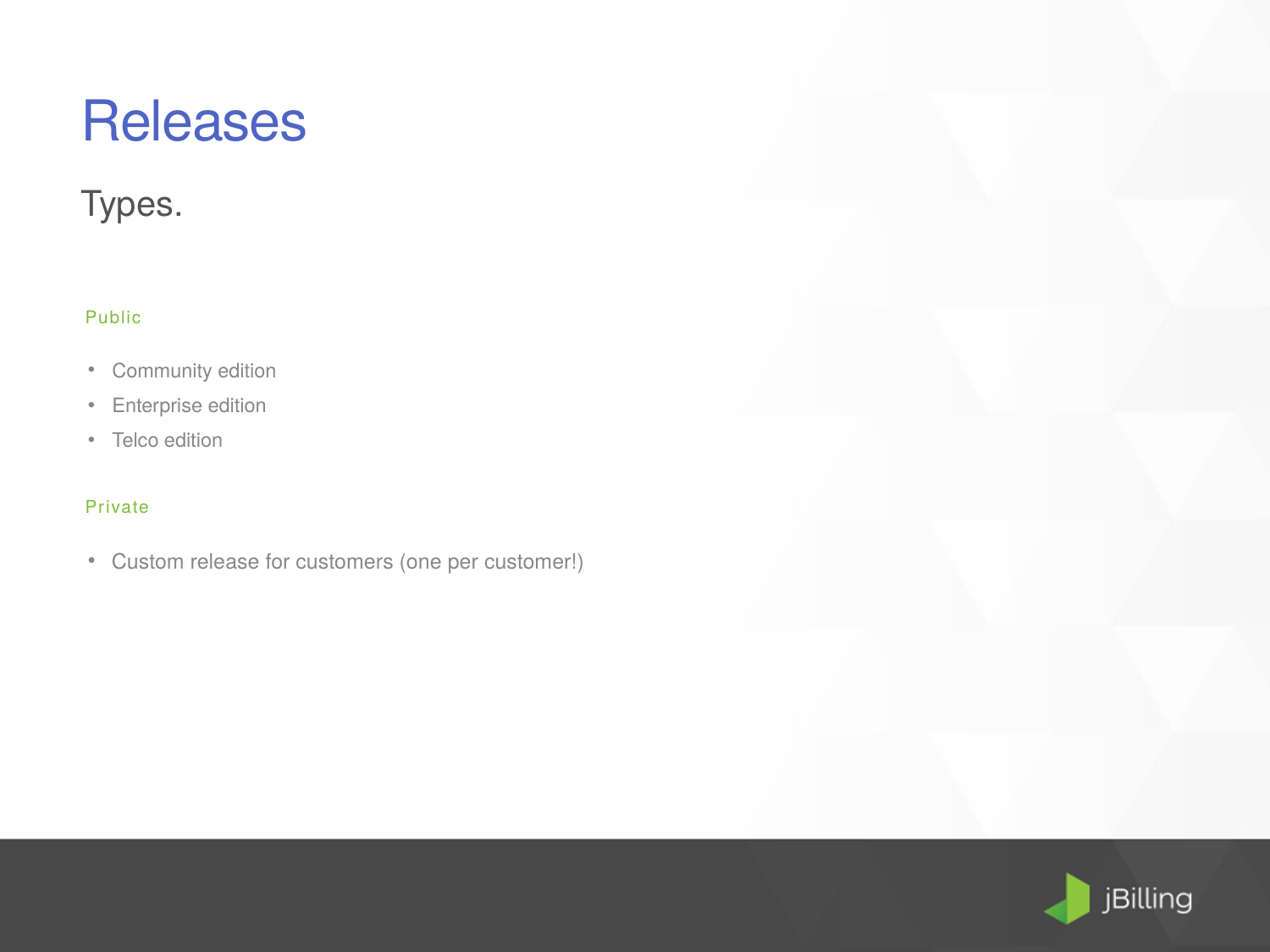

# Releases
Types.
Public
Community edition
Enterprise edition
Telco edition
Private
Custom release for customers (one per customer!)